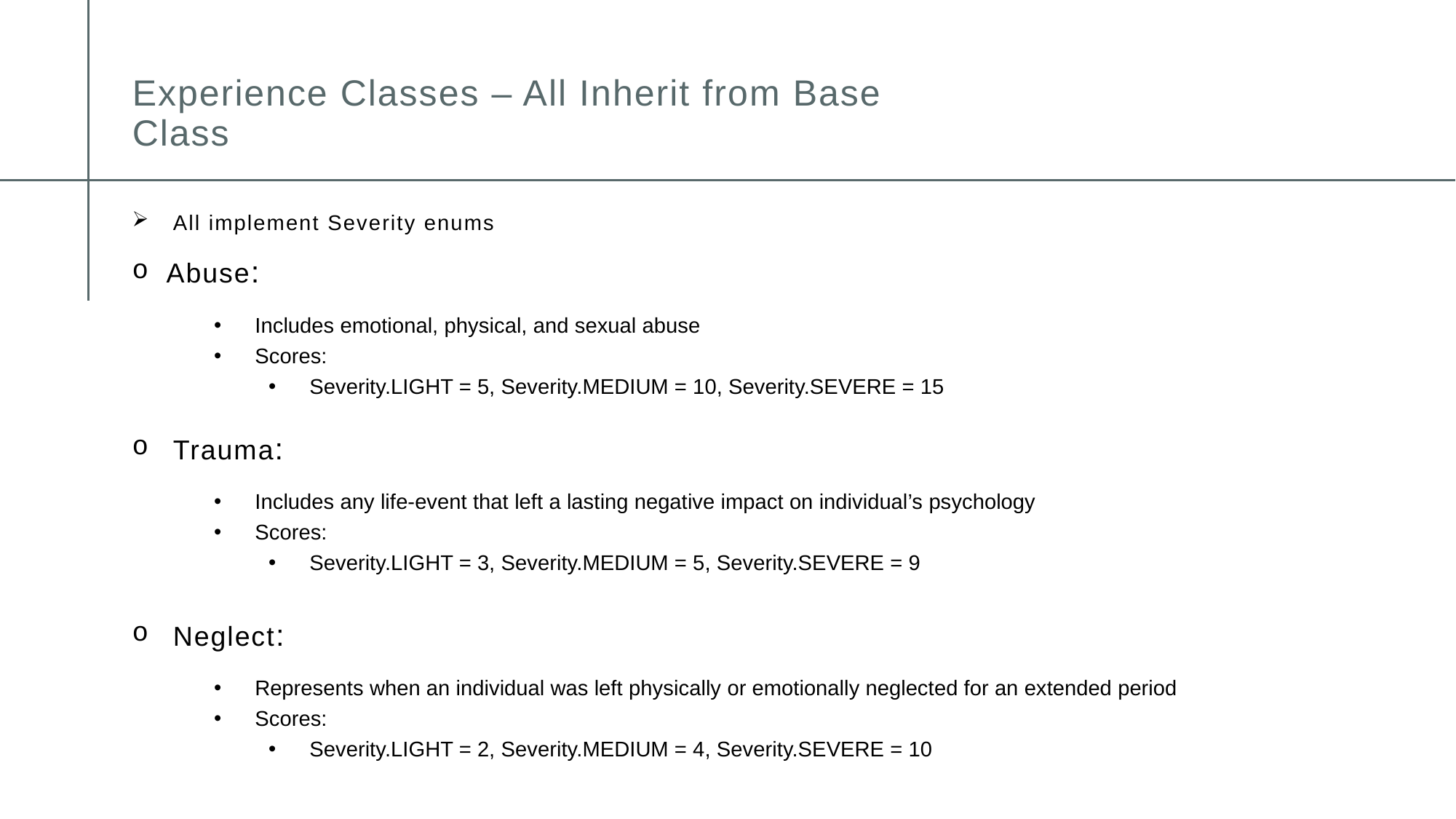

# Experience Classes – All Inherit from Base Class
All implement Severity enums
Abuse:
​Includes emotional, physical, and sexual abuse
Scores:
Severity.LIGHT = 5, Severity.MEDIUM = 10, Severity.SEVERE = 15

Trauma:
​Includes any life-event that left a lasting negative impact on individual’s psychology
Scores:
Severity.LIGHT = 3, Severity.MEDIUM = 5, Severity.SEVERE = 9

Neglect:
Represents when an individual was left physically or emotionally neglected for an extended period
Scores:
Severity.LIGHT = 2, Severity.MEDIUM = 4, Severity.SEVERE = 10